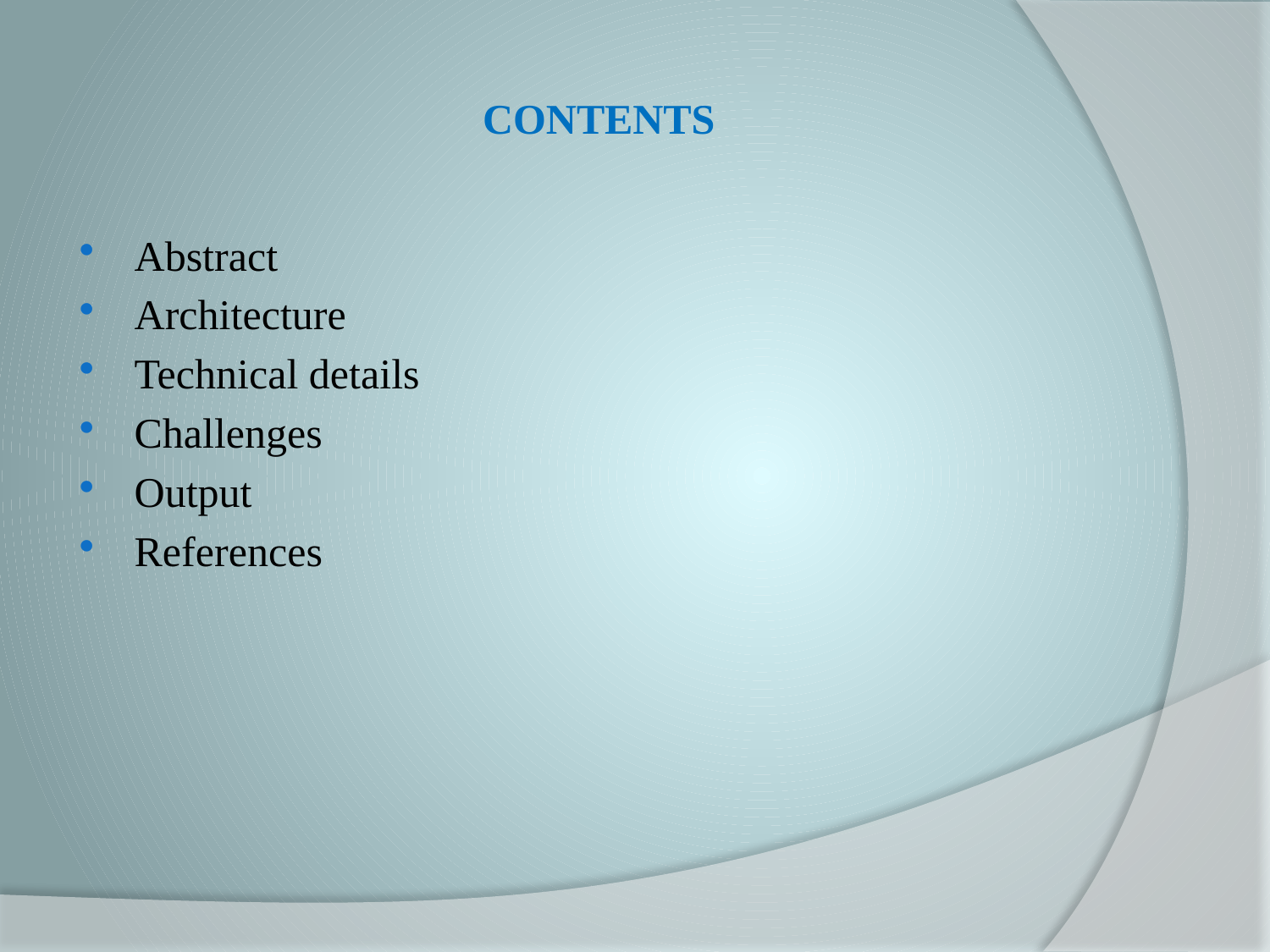

# CONTENTS
Abstract
Architecture
Technical details
Challenges
Output
References